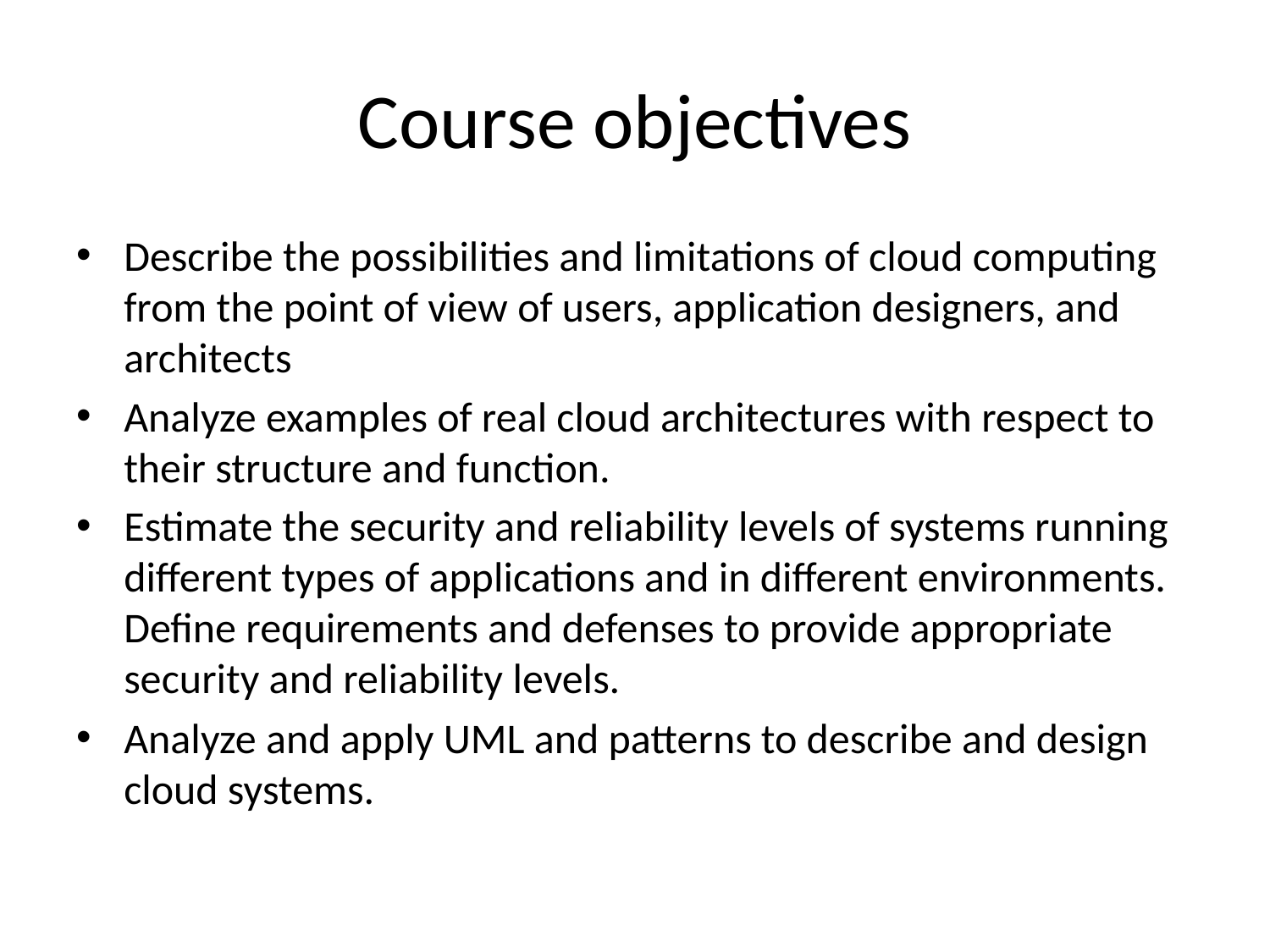

# Course objectives
Describe the possibilities and limitations of cloud computing from the point of view of users, application designers, and architects
Analyze examples of real cloud architectures with respect to their structure and function.
Estimate the security and reliability levels of systems running different types of applications and in different environments.  Define requirements and defenses to provide appropriate security and reliability levels.
Analyze and apply UML and patterns to describe and design cloud systems.